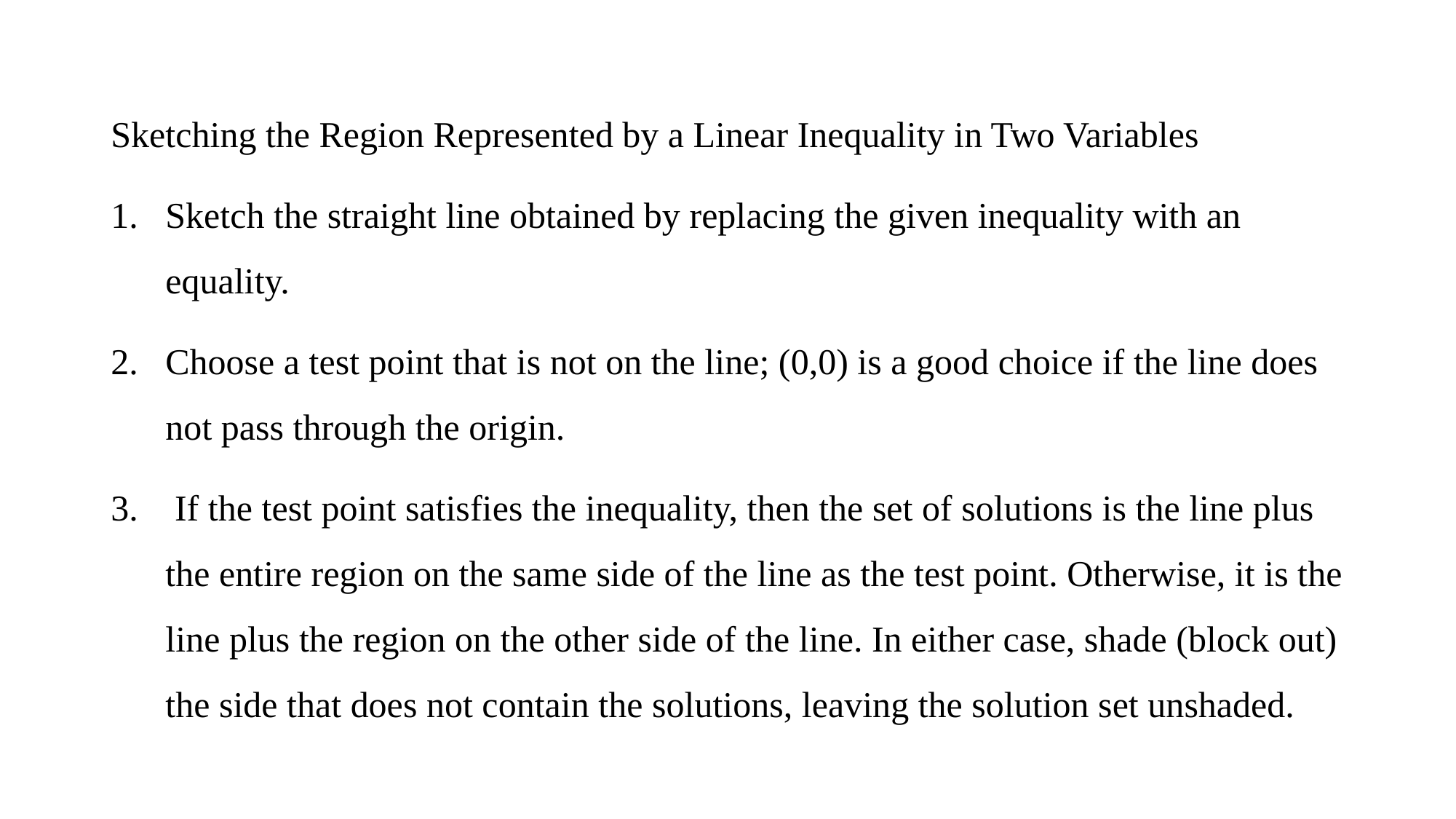

Sketching the Region Represented by a Linear Inequality in Two Variables
Sketch the straight line obtained by replacing the given inequality with an equality.
Choose a test point that is not on the line; (0,0) is a good choice if the line does not pass through the origin.
 If the test point satisfies the inequality, then the set of solutions is the line plus the entire region on the same side of the line as the test point. Otherwise, it is the line plus the region on the other side of the line. In either case, shade (block out) the side that does not contain the solutions, leaving the solution set unshaded.